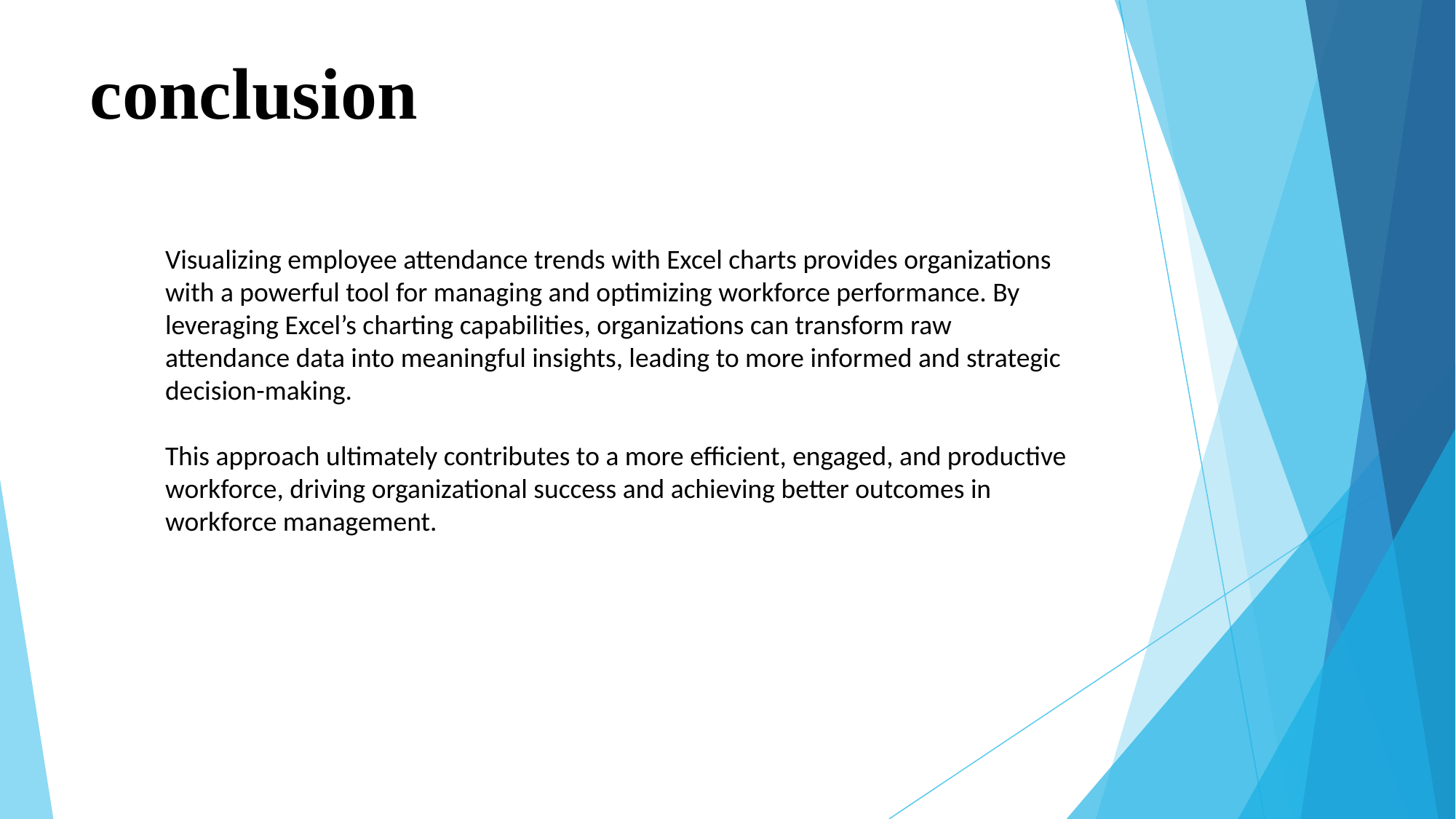

# conclusion
Visualizing employee attendance trends with Excel charts provides organizations with a powerful tool for managing and optimizing workforce performance. By leveraging Excel’s charting capabilities, organizations can transform raw attendance data into meaningful insights, leading to more informed and strategic decision-making.

This approach ultimately contributes to a more efficient, engaged, and productive workforce, driving organizational success and achieving better outcomes in workforce management.